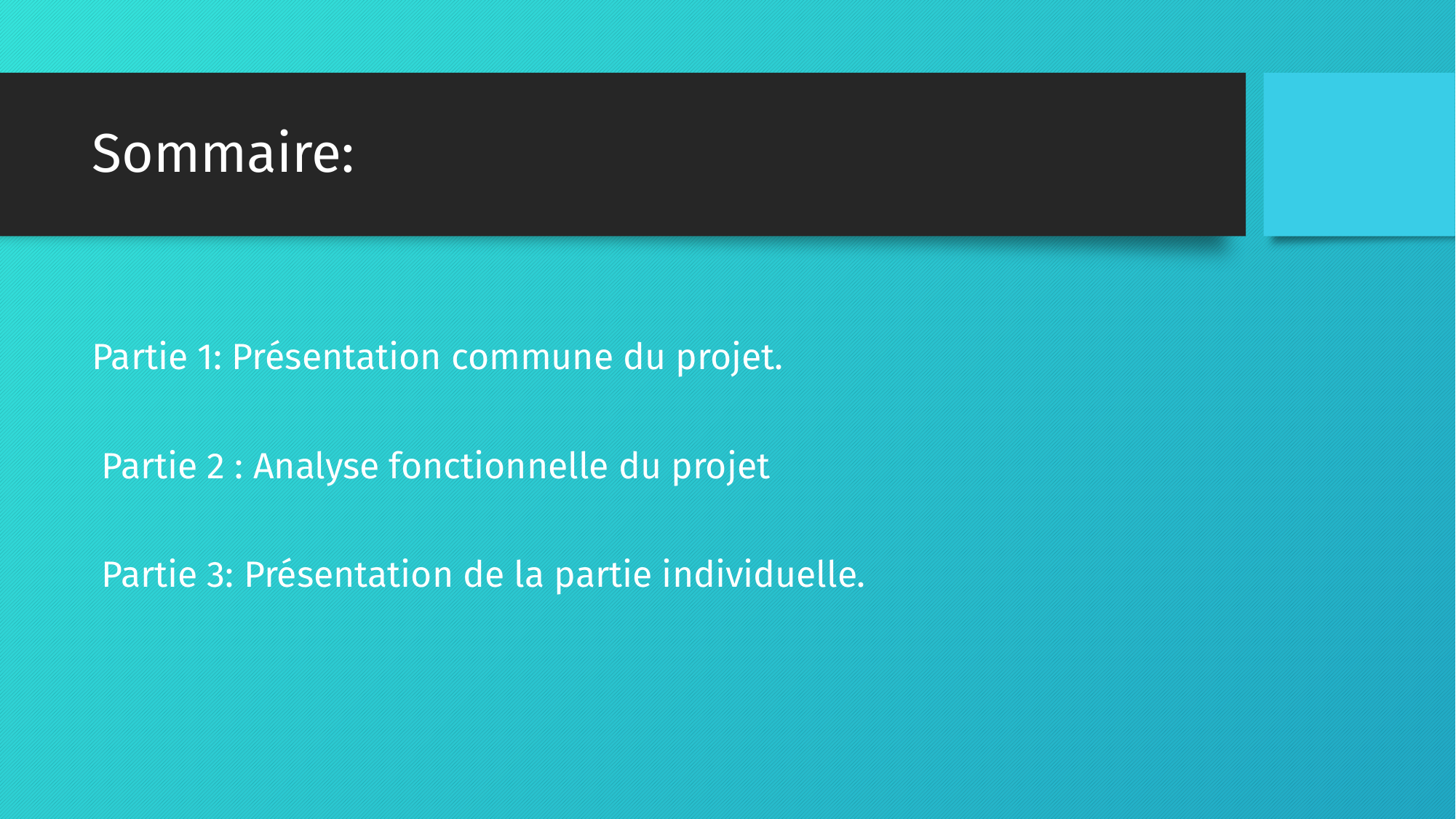

# Sommaire:

Partie 1: Présentation commune du projet.

 Partie 2 : Analyse fonctionnelle du projet

 Partie 3: Présentation de la partie individuelle.